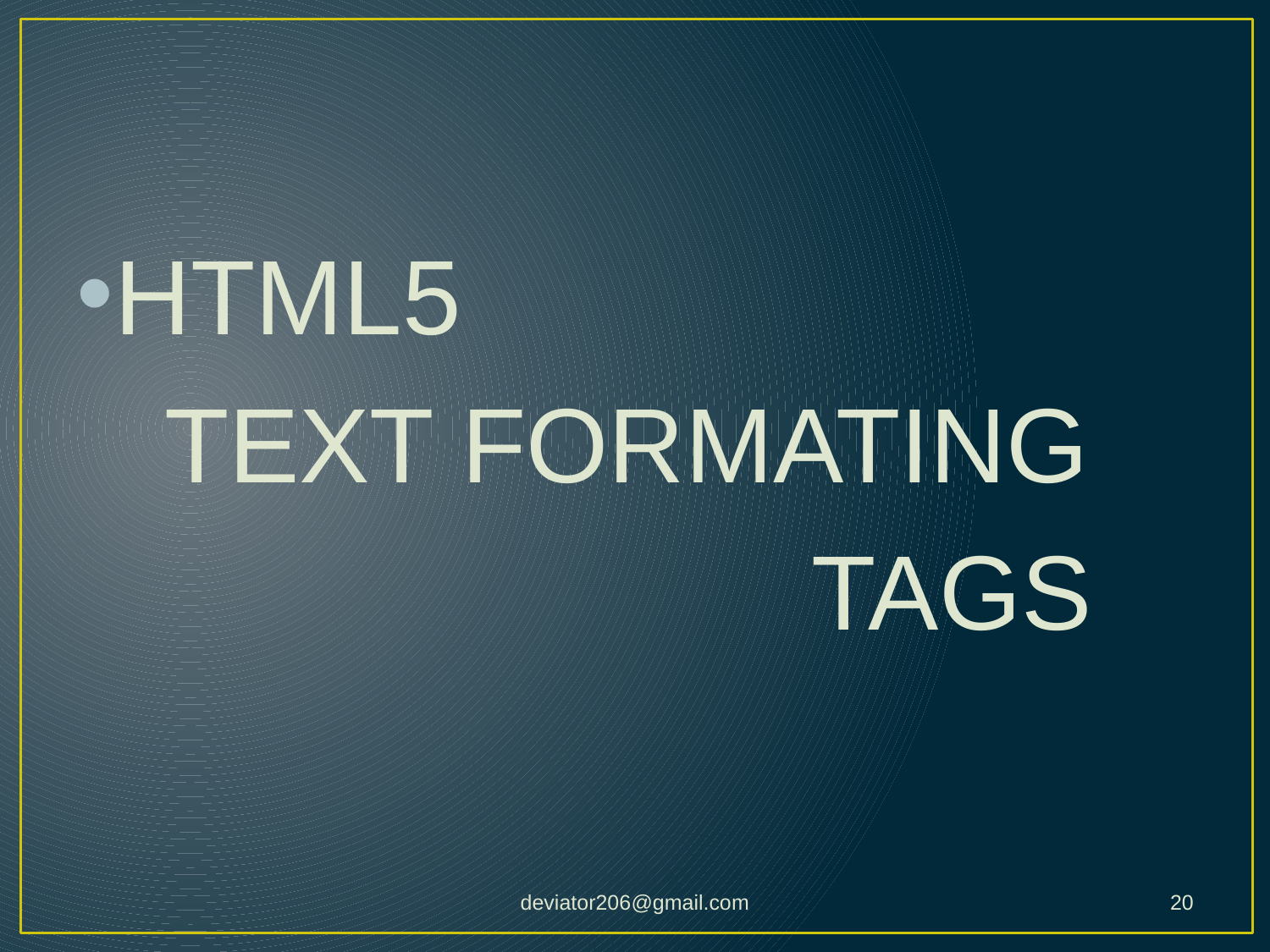

#
HTML5
   TEXT FORMATING
                         TAGS

deviator206@gmail.com
20